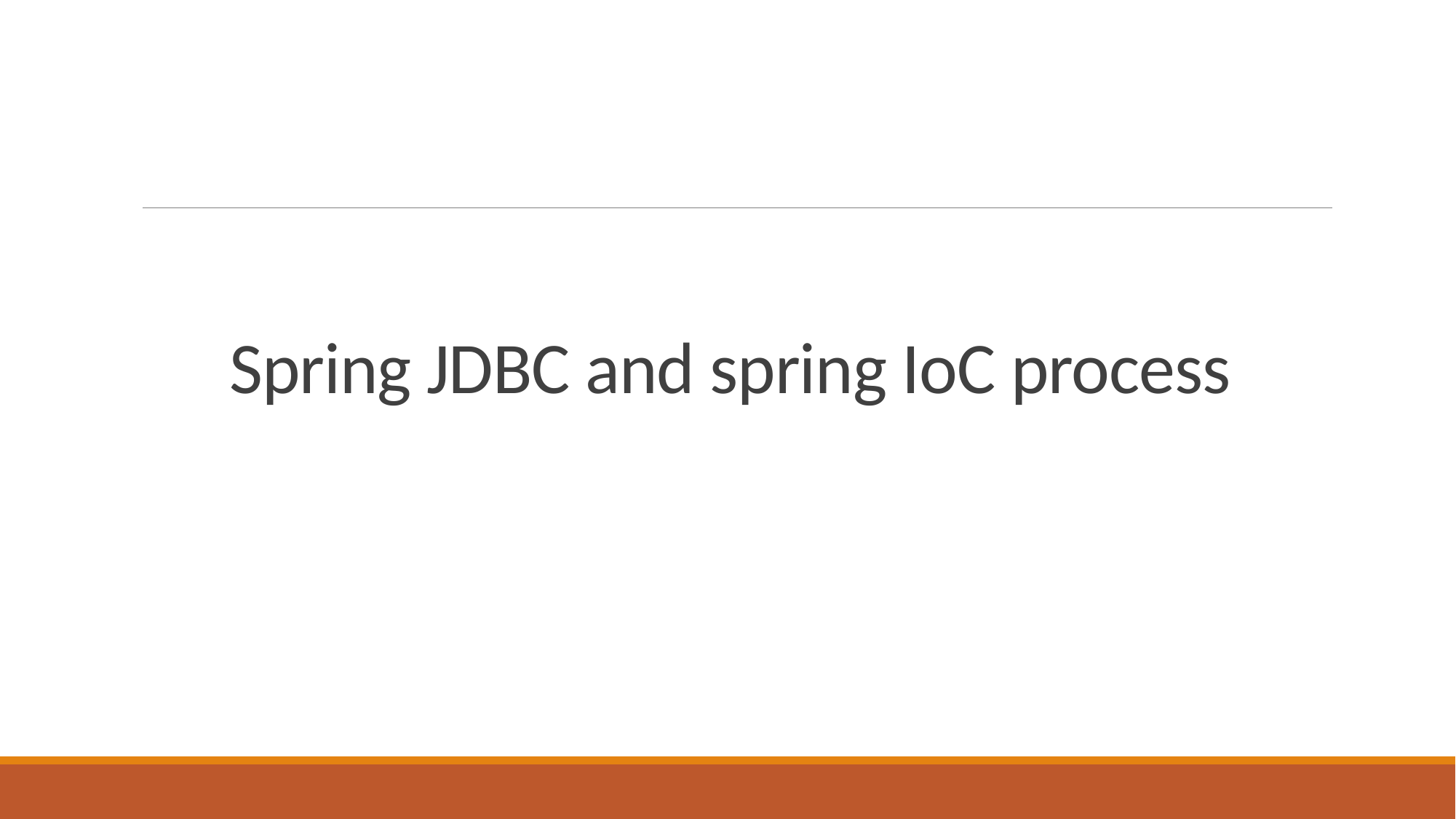

# Spring JDBC and spring IoC process